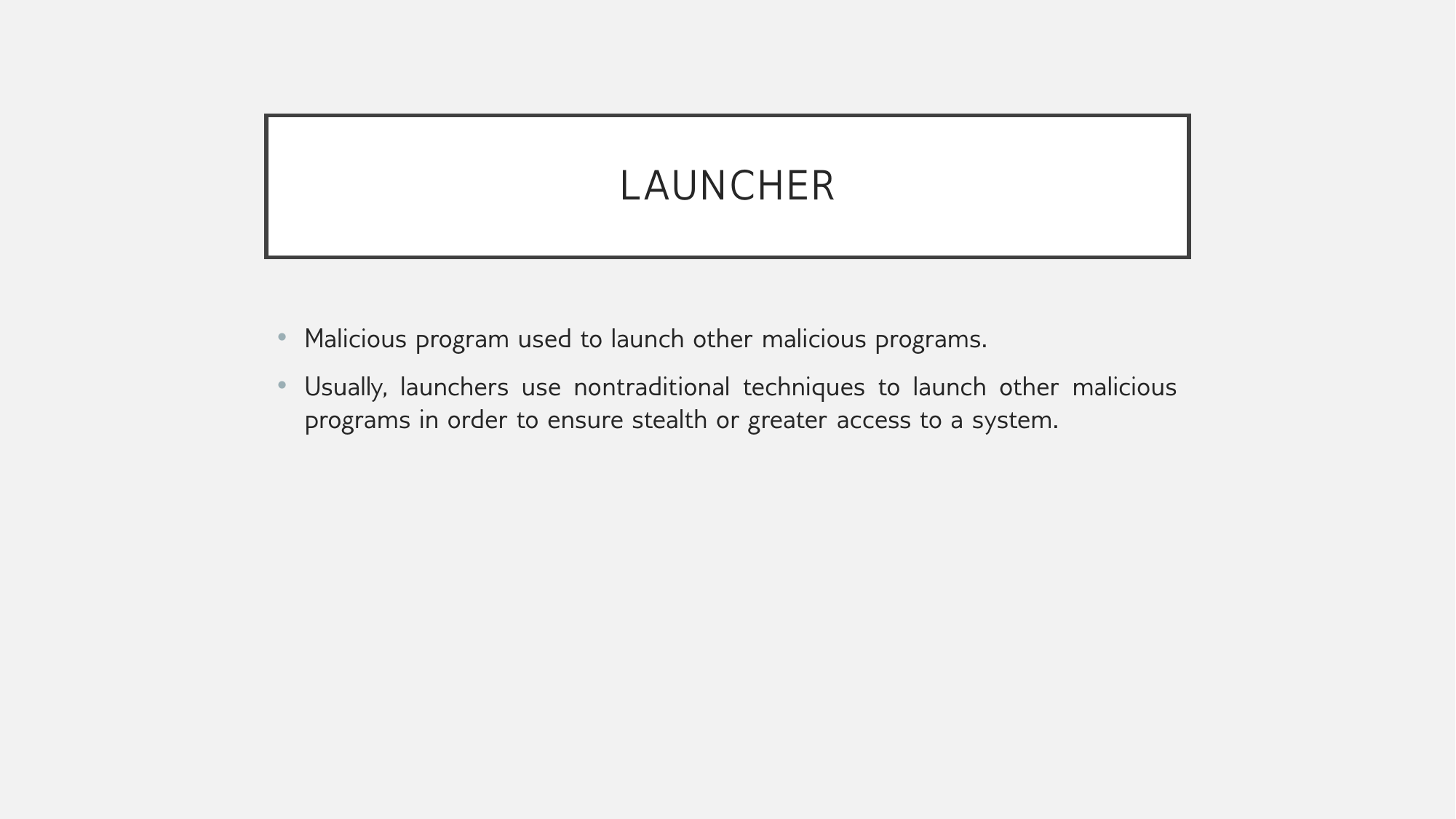

# launcher
Malicious program used to launch other malicious programs.
Usually, launchers use nontraditional techniques to launch other malicious programs in order to ensure stealth or greater access to a system.